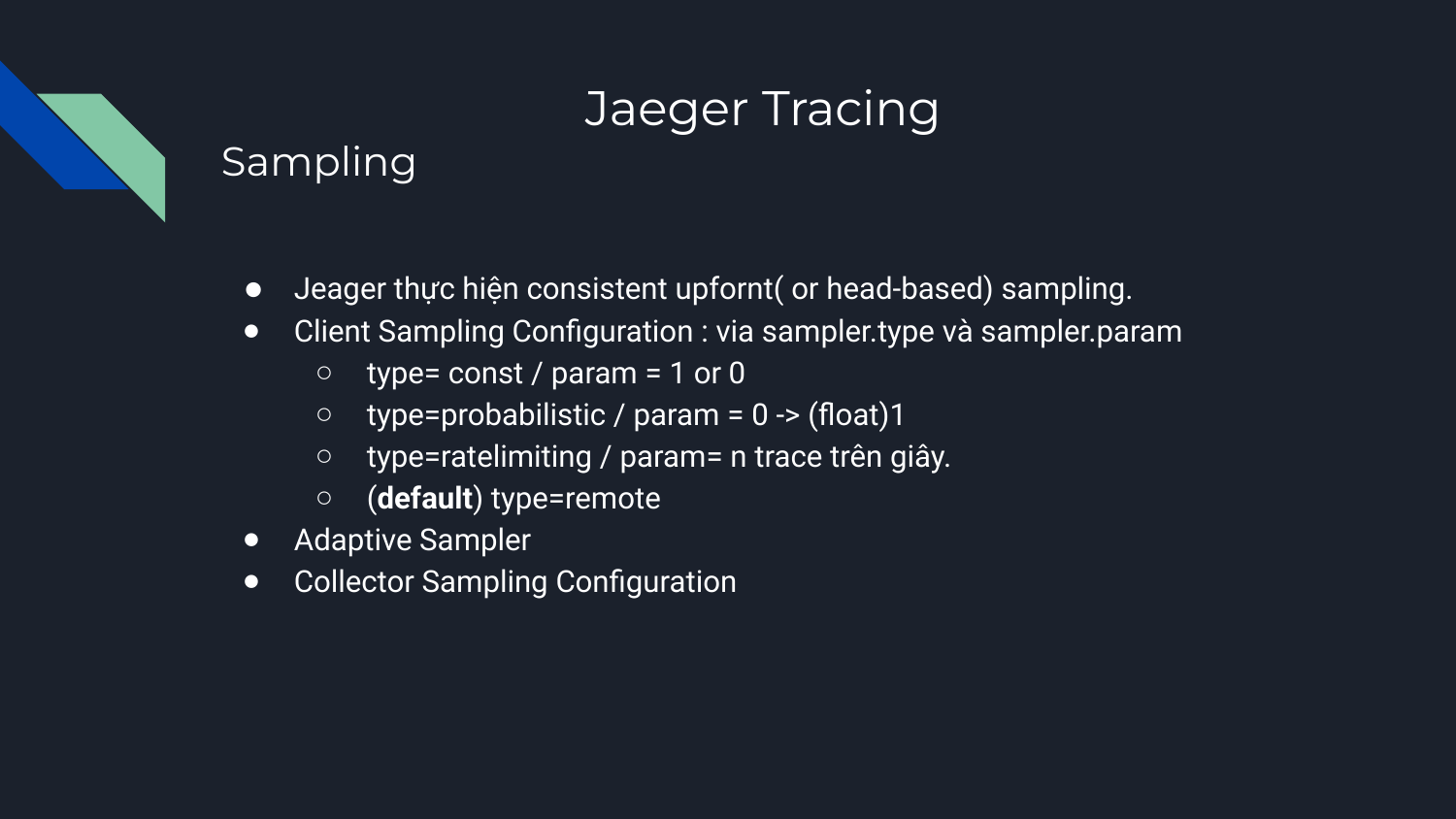

# Jaeger Tracing
Sampling
Jeager thực hiện consistent upfornt( or head-based) sampling.
Client Sampling Configuration : via sampler.type và sampler.param
type= const / param = 1 or 0
type=probabilistic / param = 0 -> (float)1
type=ratelimiting / param= n trace trên giây.
(default) type=remote
Adaptive Sampler
Collector Sampling Configuration